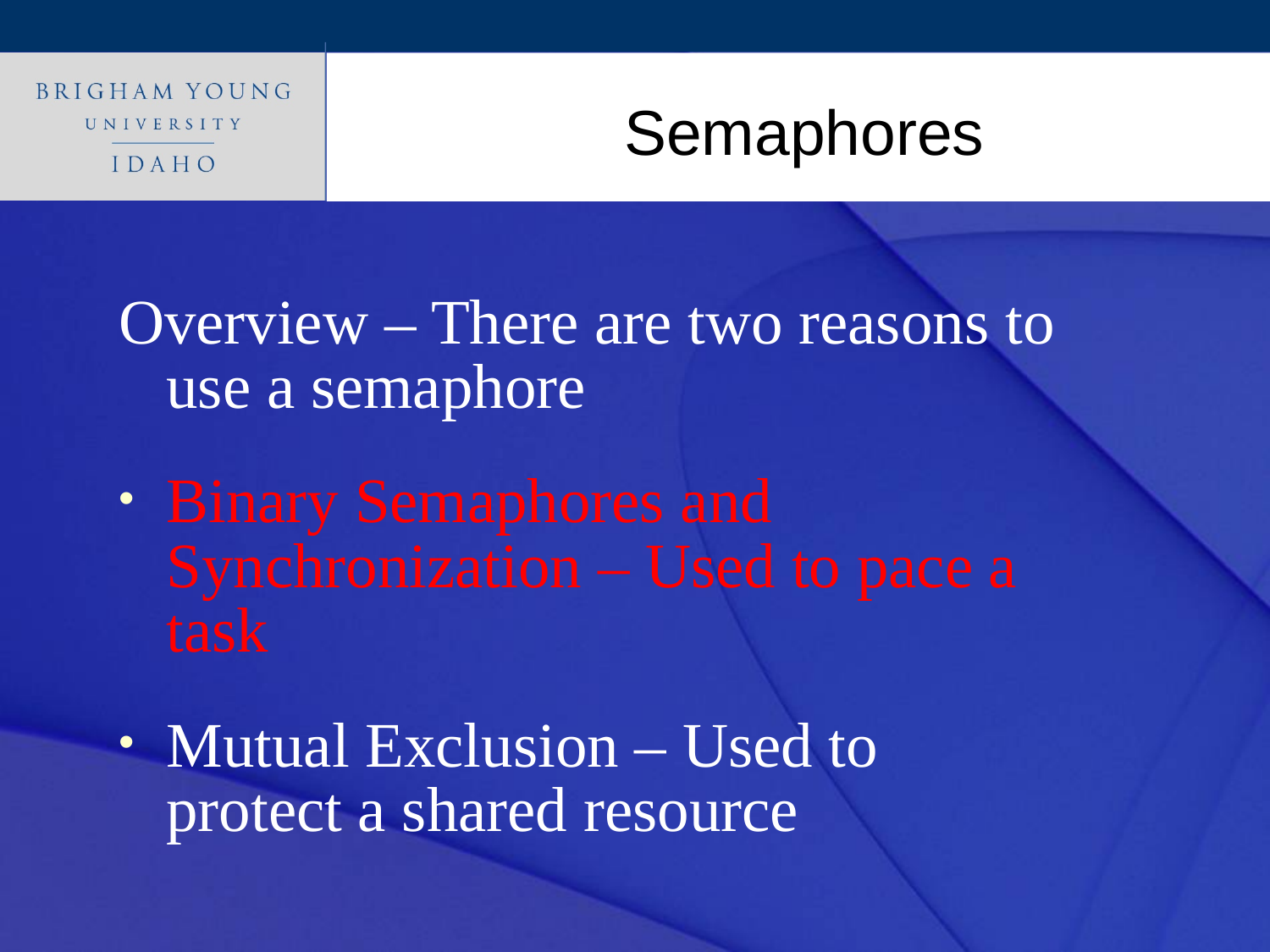

# Semaphores
Overview – There are two reasons to use a semaphore
Binary Semaphores and Synchronization – Used to pace a task
Mutual Exclusion – Used to protect a shared resource